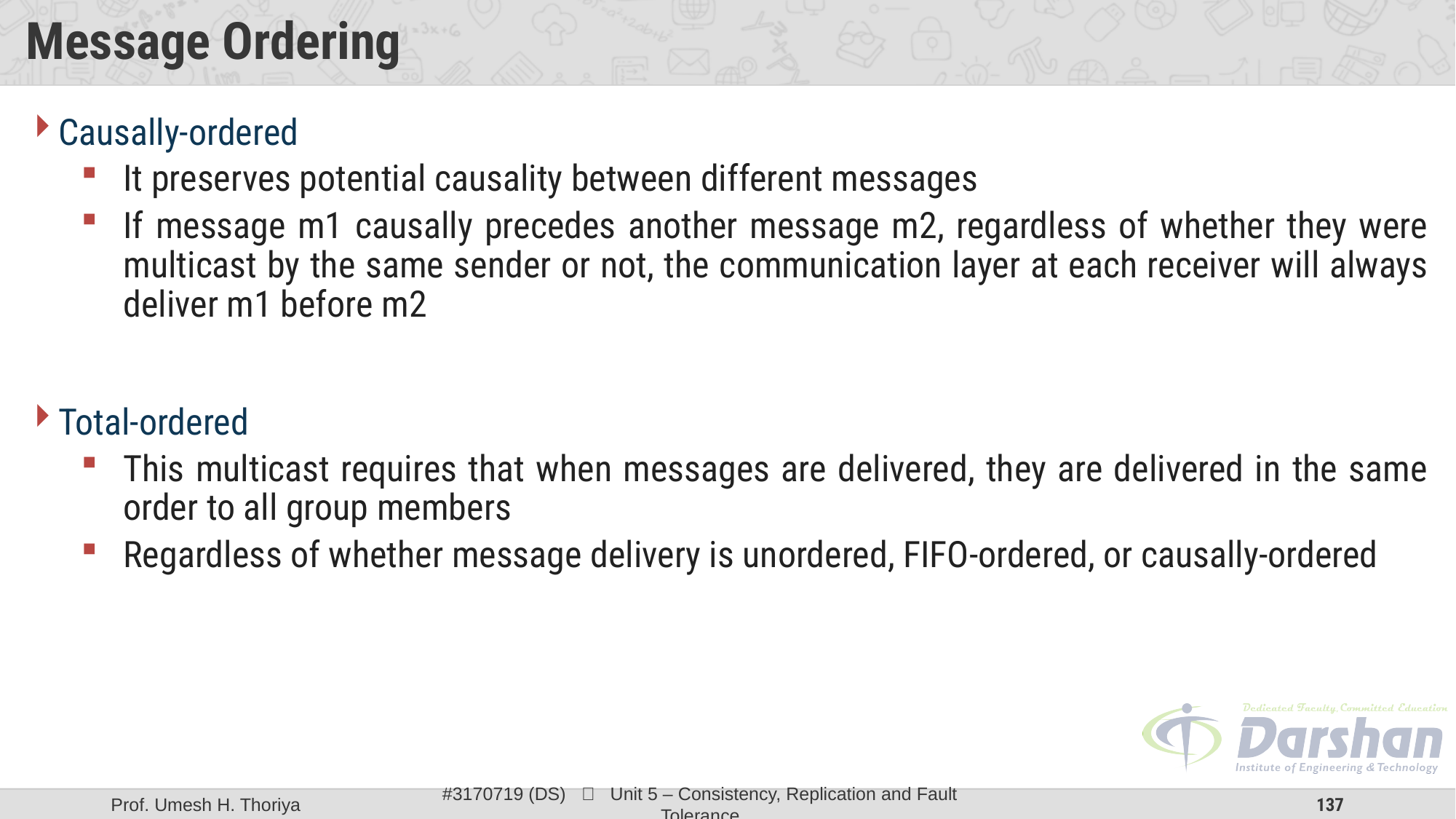

# Message Ordering
Causally-ordered
It preserves potential causality between different messages
If message m1 causally precedes another message m2, regardless of whether they were multicast by the same sender or not, the communication layer at each receiver will always deliver m1 before m2

Total-ordered
This multicast requires that when messages are delivered, they are delivered in the same order to all group members
Regardless of whether message delivery is unordered, FIFO-ordered, or causally-ordered